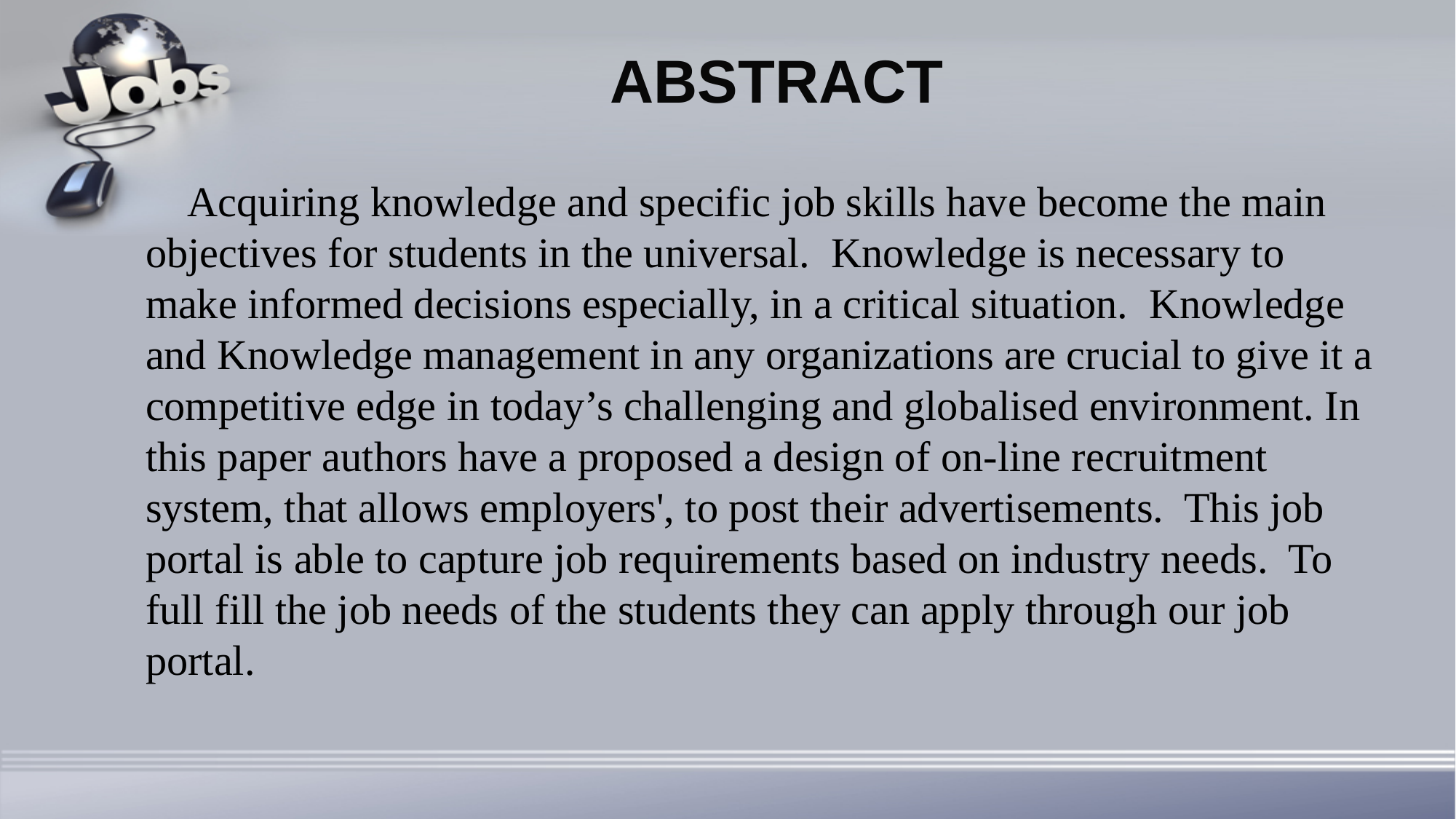

# ABSTRACT
    Acquiring knowledge and specific job skills have become the main objectives for students in the universal.  Knowledge is necessary to make informed decisions especially, in a critical situation.  Knowledge and Knowledge management in any organizations are crucial to give it a competitive edge in today’s challenging and globalised environment. In this paper authors have a proposed a design of on-line recruitment system, that allows employers', to post their advertisements.  This job portal is able to capture job requirements based on industry needs.  To full fill the job needs of the students they can apply through our job portal.